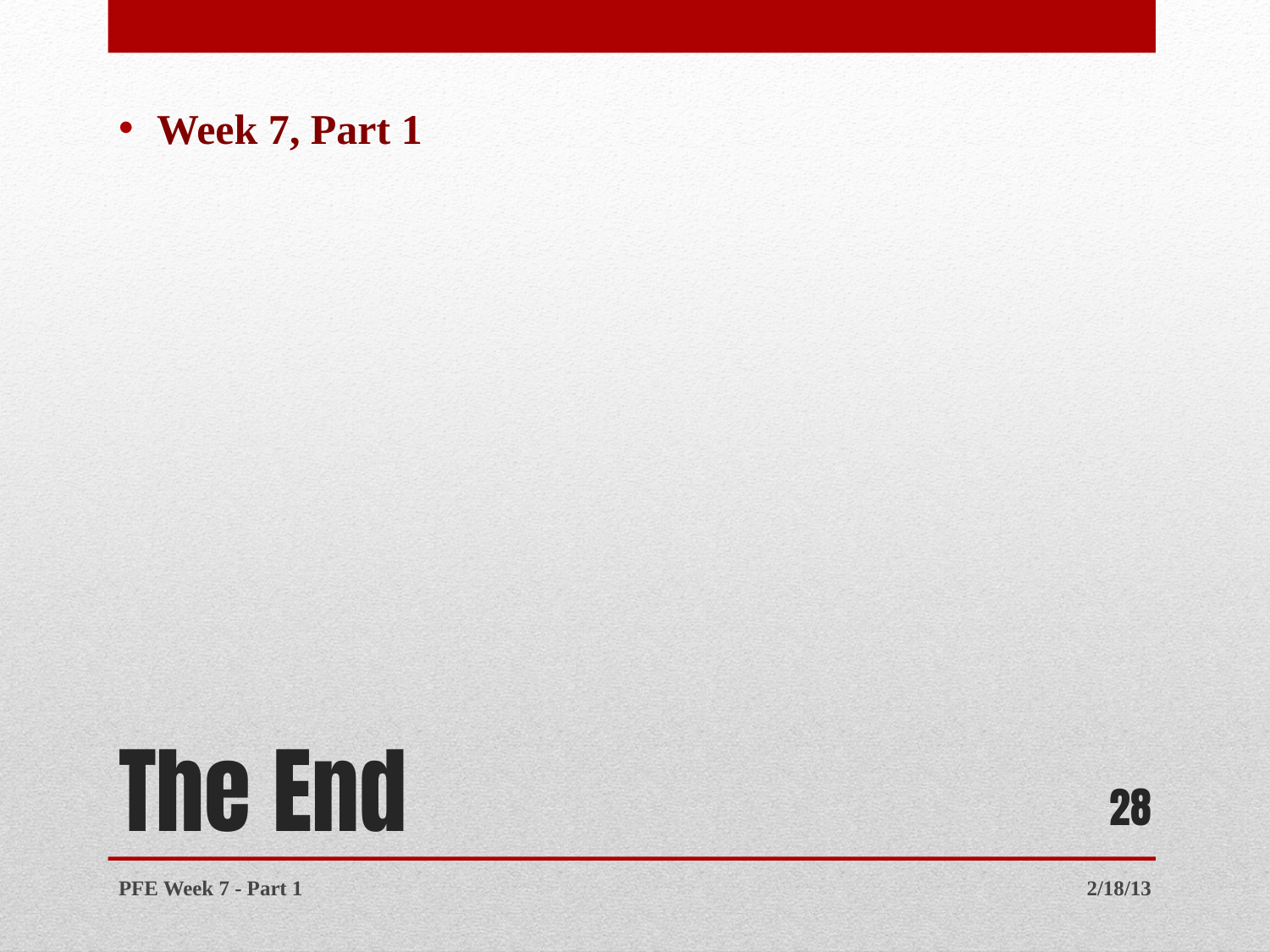

Week 7, Part 1
# The End
28
PFE Week 7 - Part 1
2/18/13